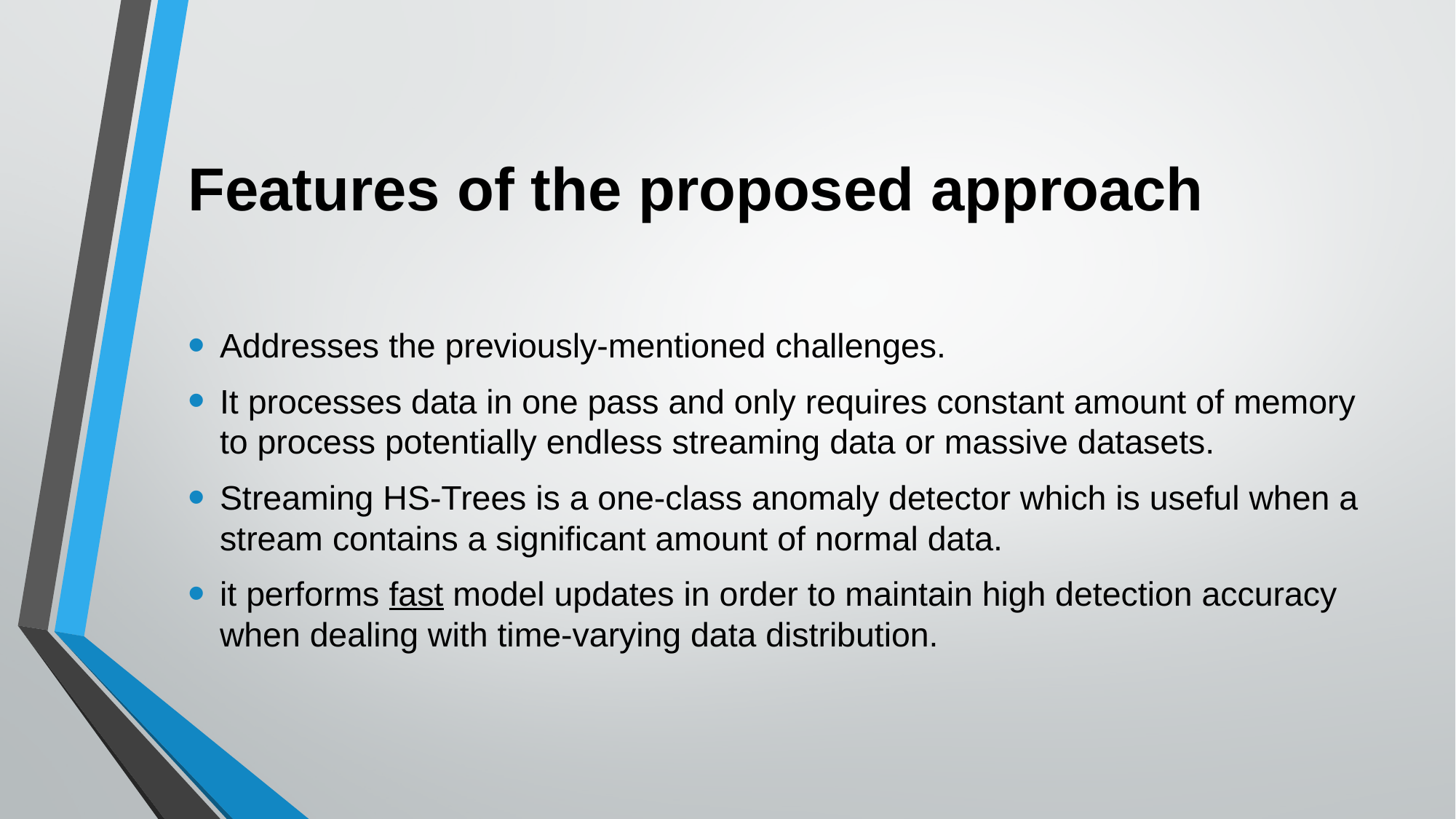

# Features of the proposed approach
Addresses the previously-mentioned challenges.
It processes data in one pass and only requires constant amount of memory to process potentially endless streaming data or massive datasets.
Streaming HS-Trees is a one-class anomaly detector which is useful when a stream contains a significant amount of normal data.
it performs fast model updates in order to maintain high detection accuracy when dealing with time-varying data distribution.